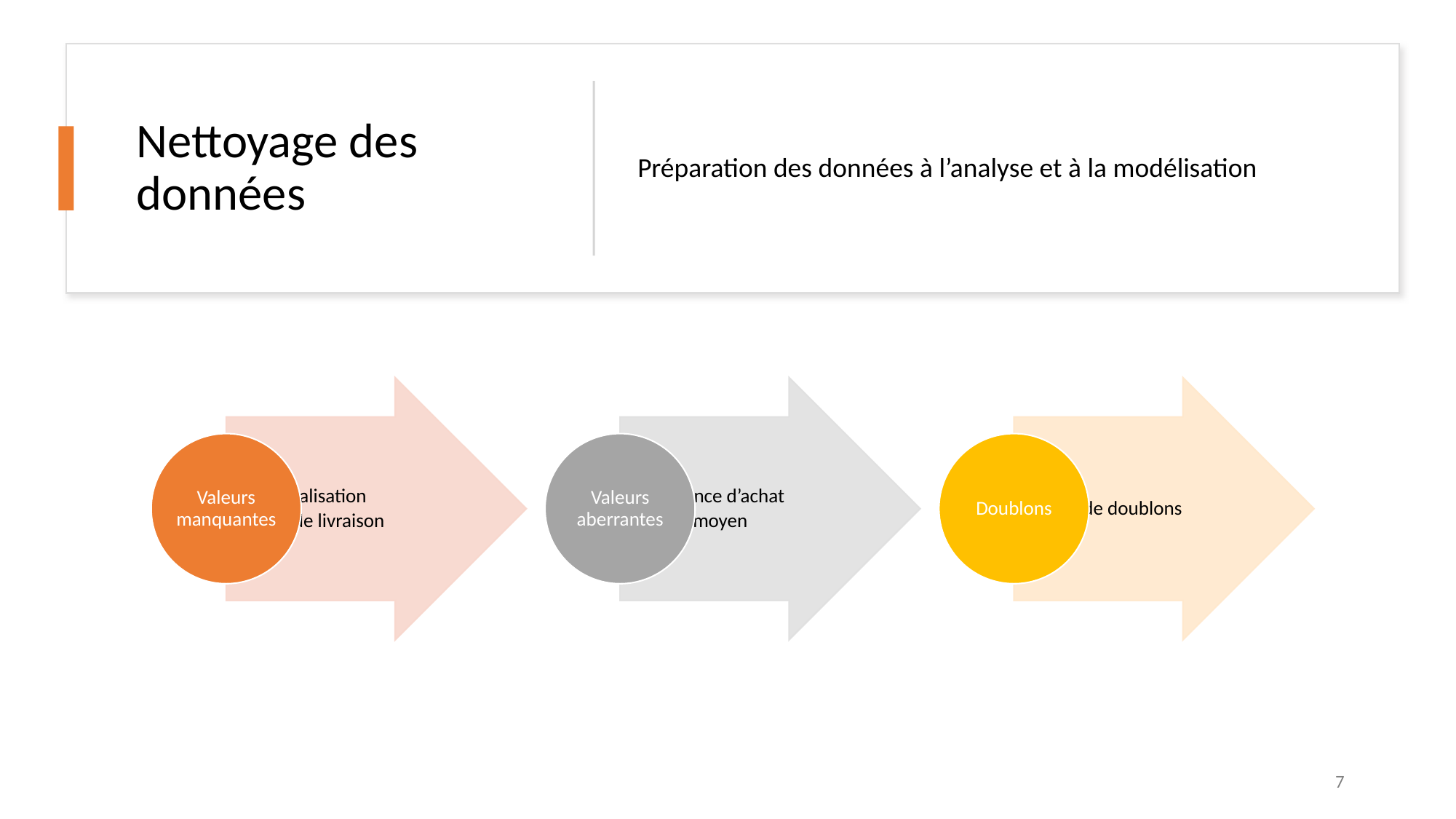

# Nettoyage des données
Préparation des données à l’analyse et à la modélisation

Géolocalisation
Dates de livraison
Valeurs manquantes
Fréquence d’achat
Panier moyen
Valeurs aberrantes
Pas de doublons
Doublons
7